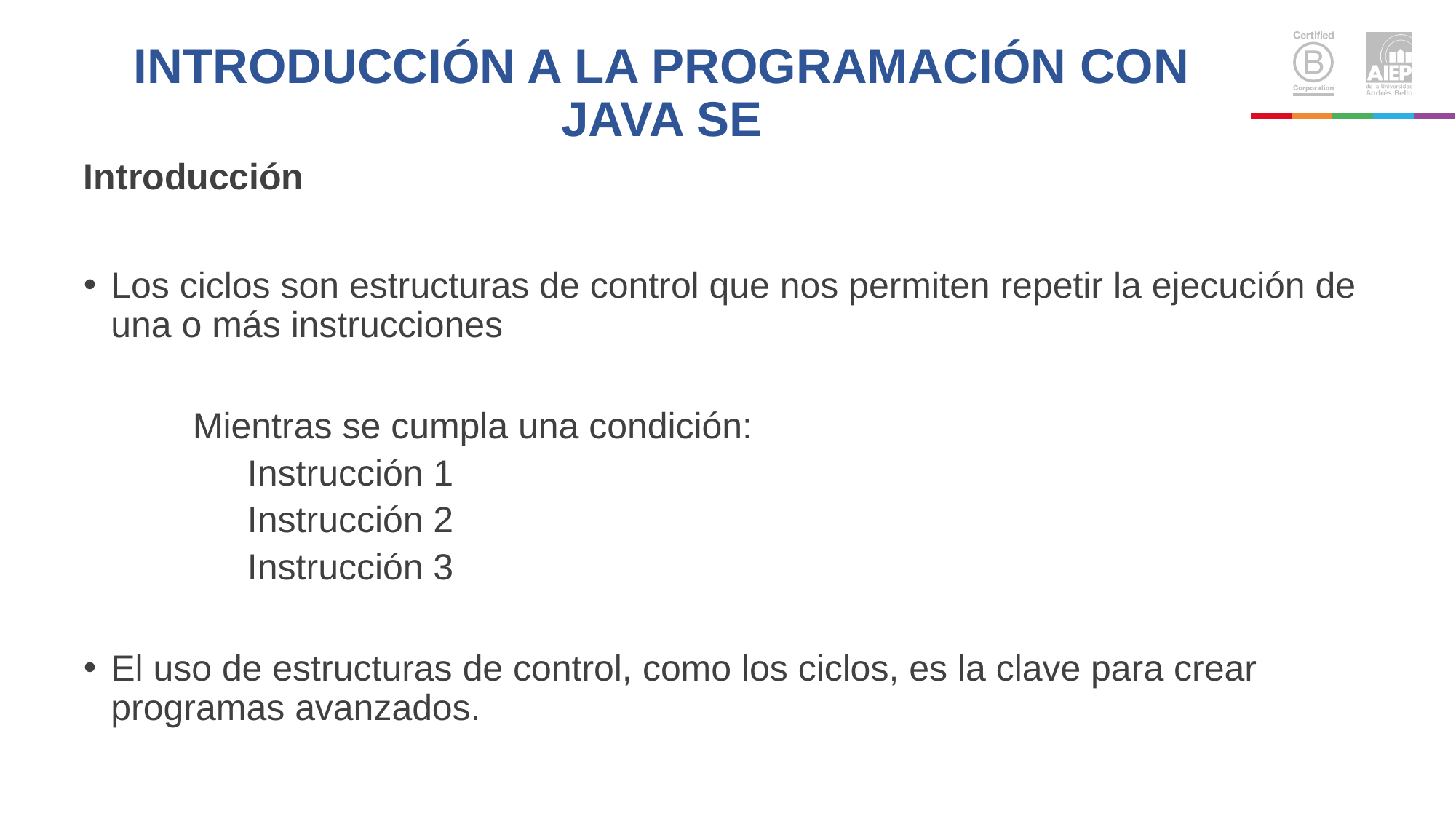

# INTRODUCCIÓN A LA PROGRAMACIÓN CON JAVA SE
Introducción

Los ciclos son estructuras de control que nos permiten repetir la ejecución de una o más instrucciones

Mientras se cumpla una condición:
Instrucción 1
Instrucción 2
Instrucción 3

El uso de estructuras de control, como los ciclos, es la clave para crear programas avanzados.